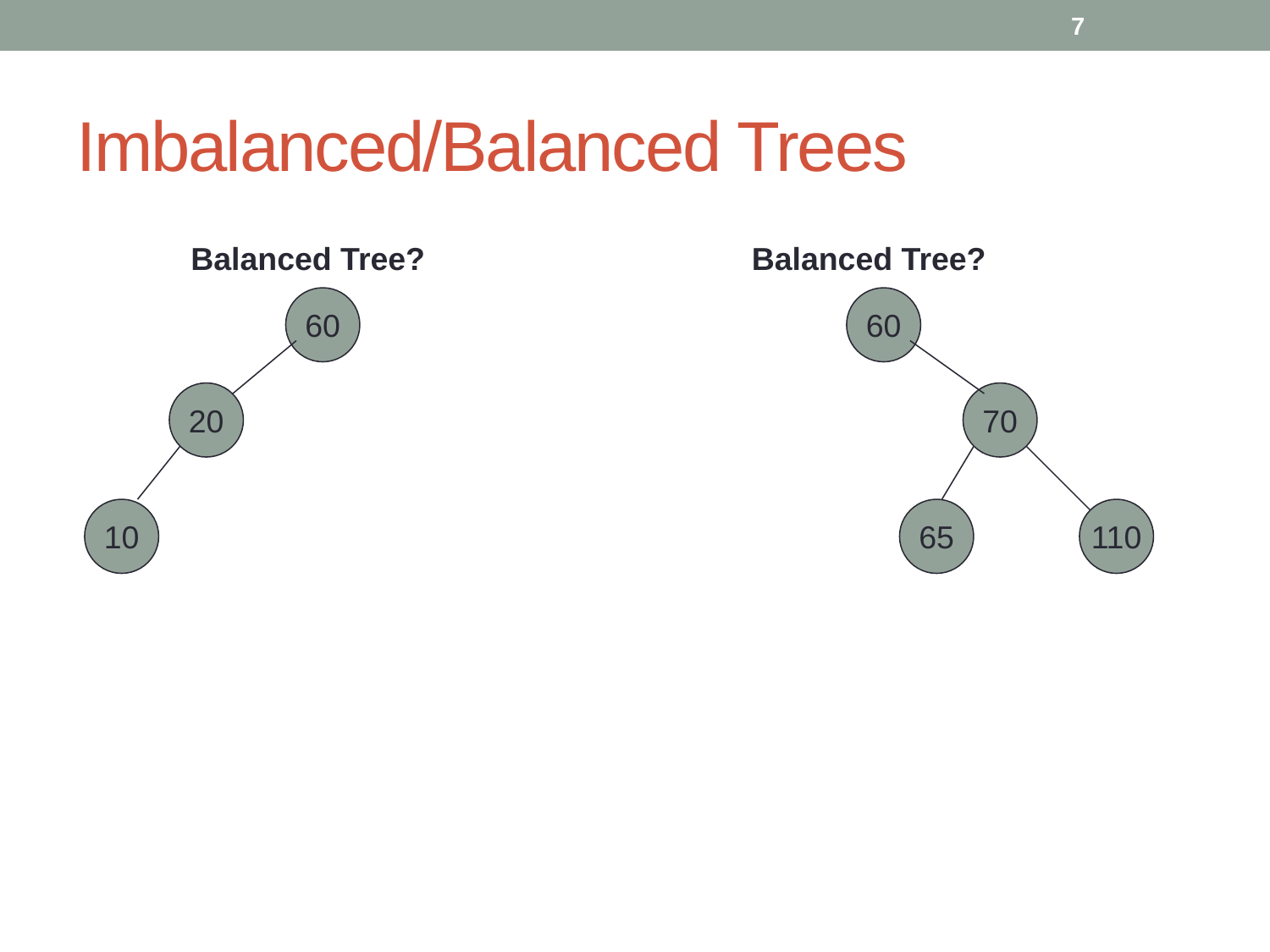

7
# Imbalanced/Balanced Trees
Balanced Tree?
Balanced Tree?
60

20

10
60

70

65
110